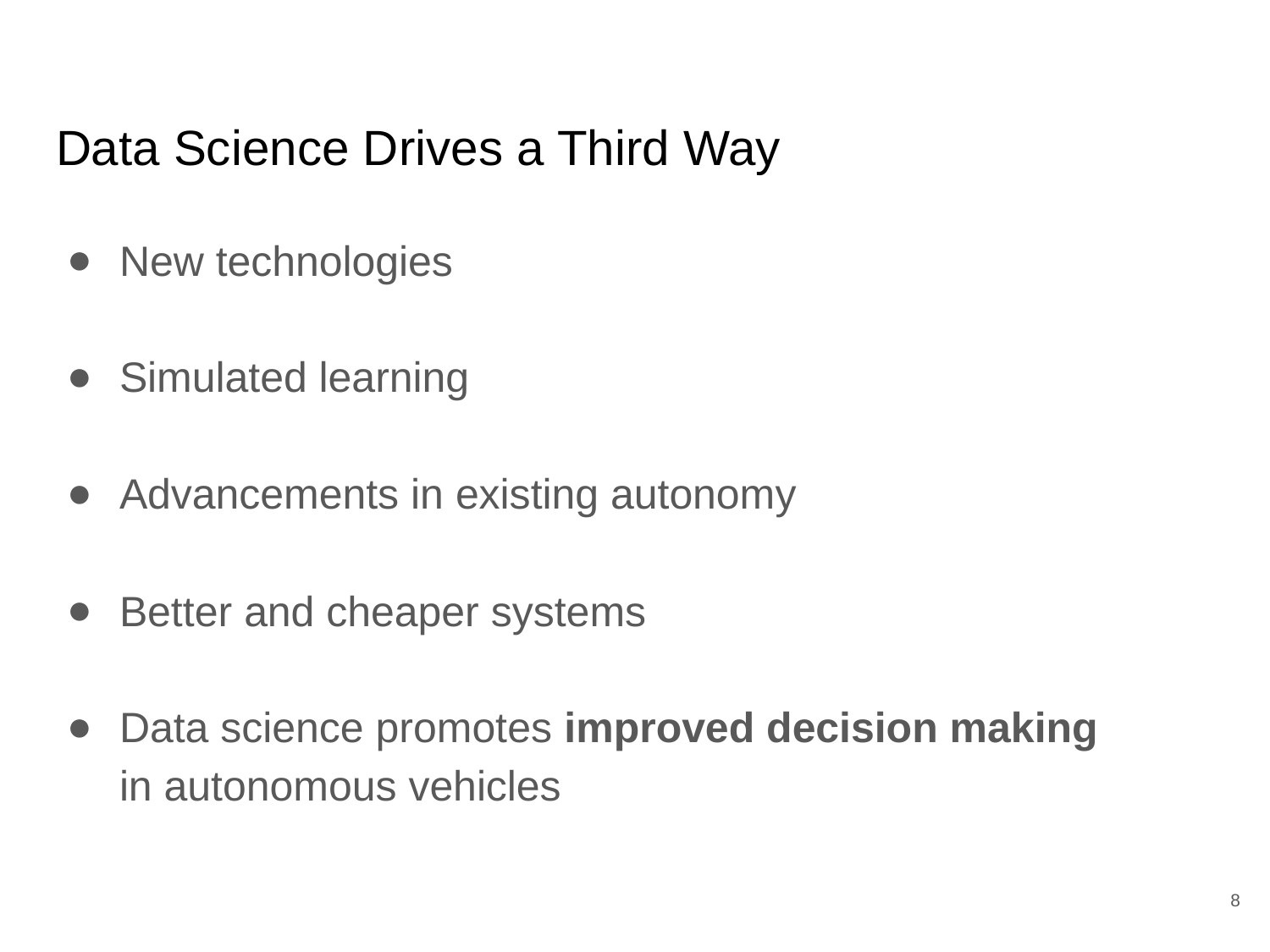

# Data Science Drives a Third Way
New technologies

Simulated learning

Advancements in existing autonomy

Better and cheaper systems

Data science promotes improved decision making in autonomous vehicles
8